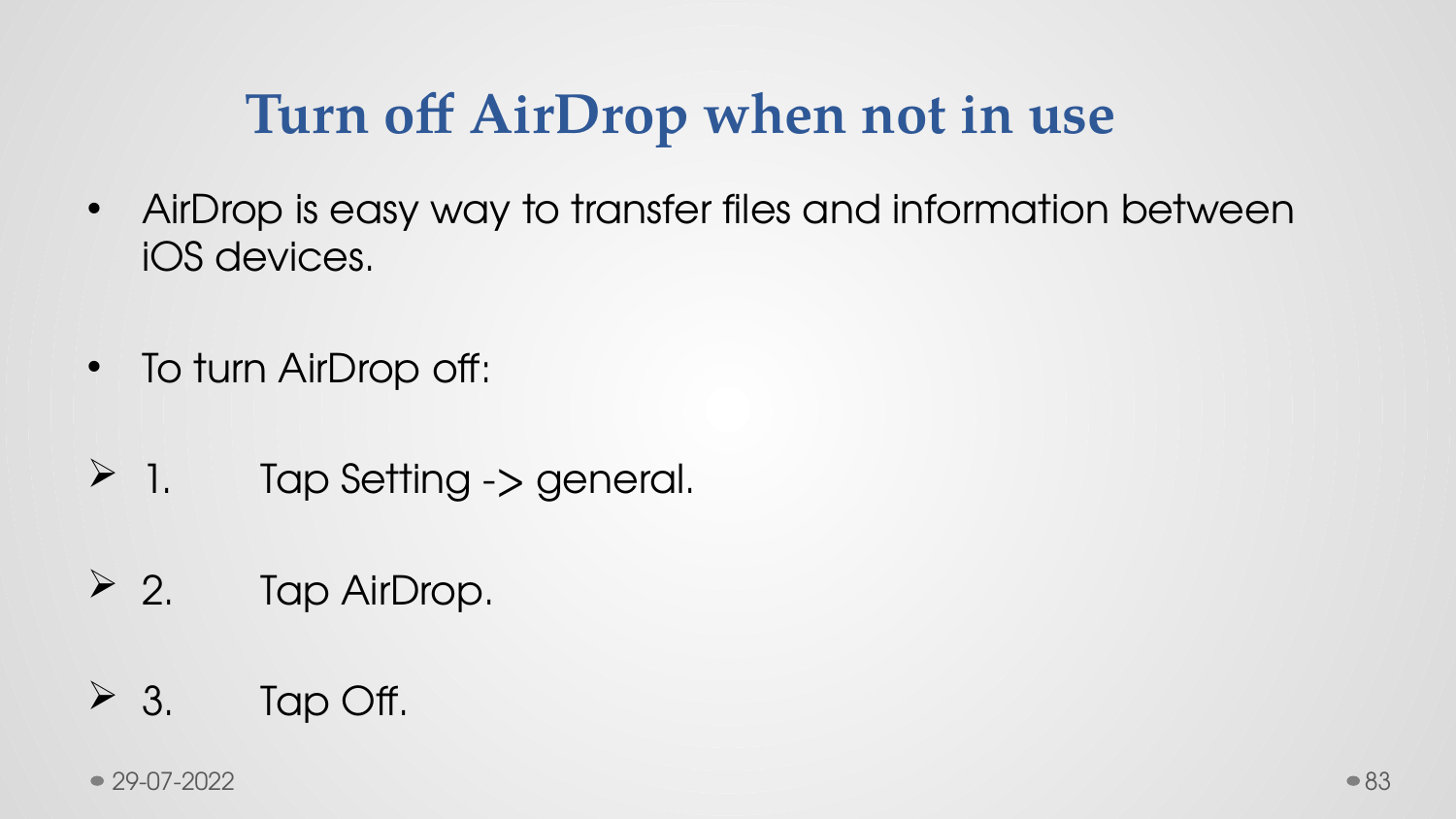

# AirDrop is easy way to transfer files and information between iOS devices.

To turn AirDrop off:

1.	Tap Setting -> general.

2.	Tap AirDrop.

3.	Tap Off.

Turn off AirDrop when not in use
29-07-2022
83